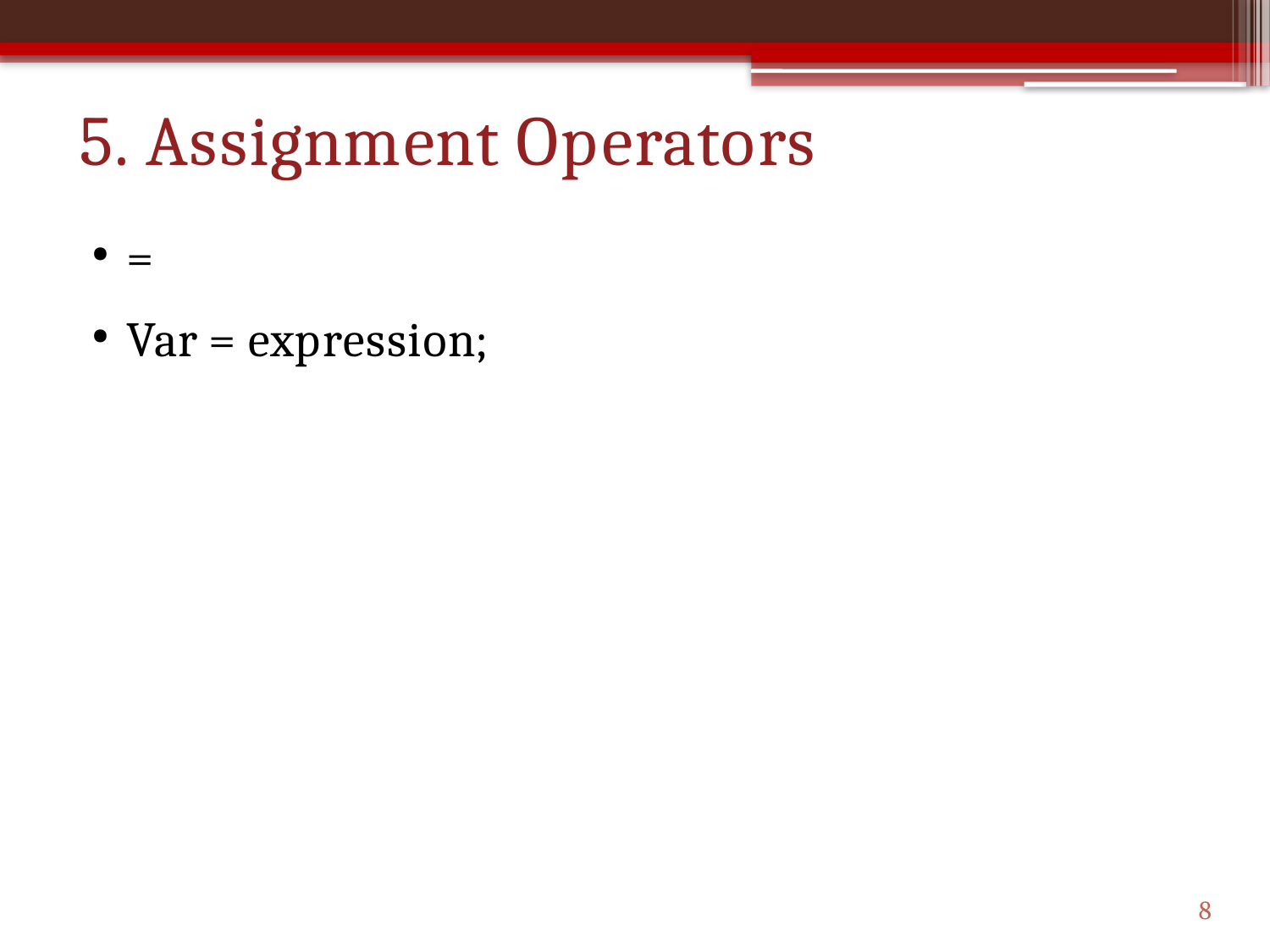

# 5. Assignment Operators
=
Var = expression;
8